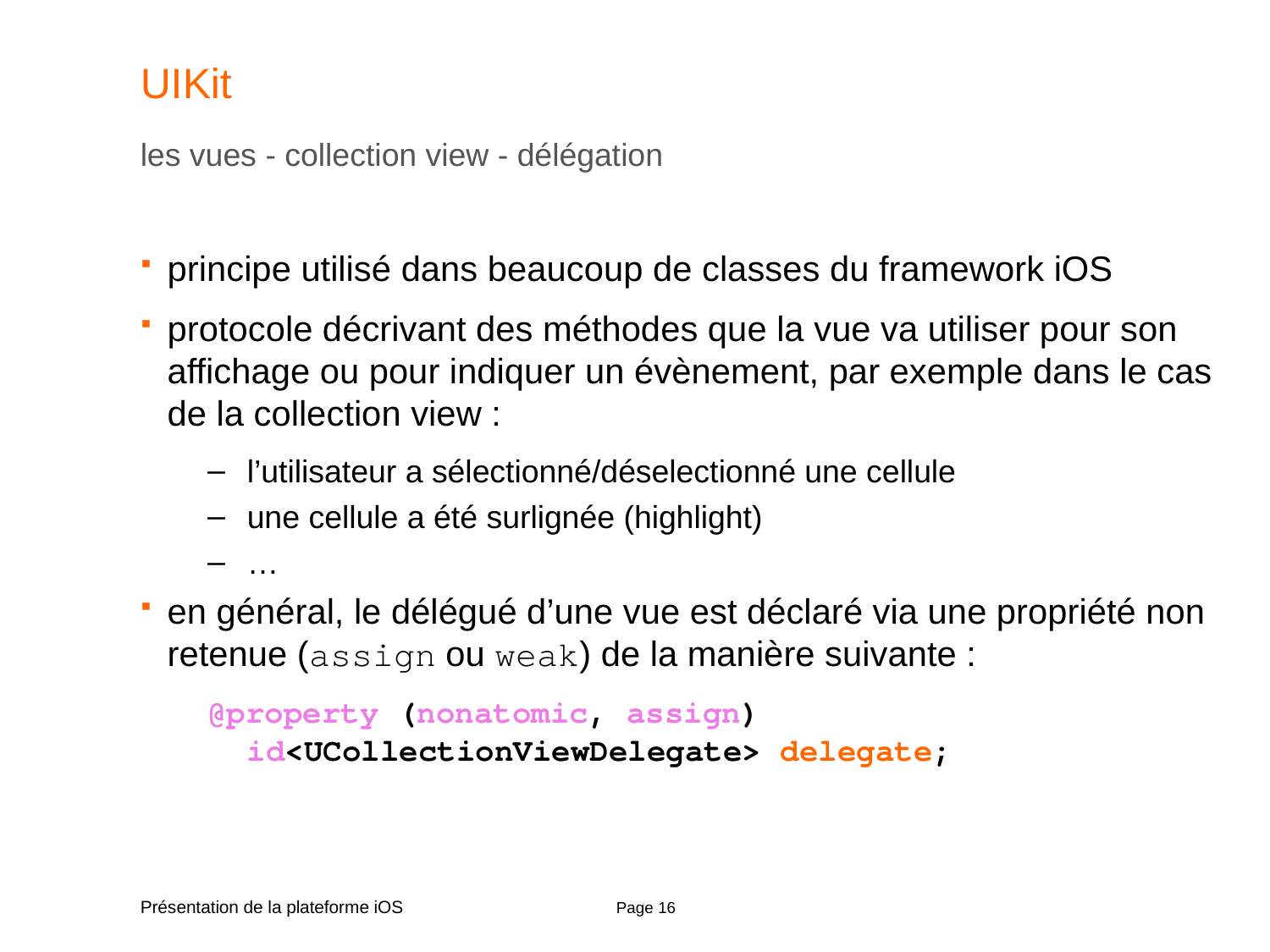

# UIKit
les vues - collection view - délégation

principe utilisé dans beaucoup de classes du framework iOS
protocole décrivant des méthodes que la vue va utiliser pour son affichage ou pour indiquer un évènement, par exemple dans le cas de la collection view :
l’utilisateur a sélectionné/déselectionné une cellule
une cellule a été surlignée (highlight)
…
en général, le délégué d’une vue est déclaré via une propriété non retenue (assign ou weak) de la manière suivante :
@property (nonatomic, assign) id<UCollectionViewDelegate> delegate;

Présentation de la plateforme iOS